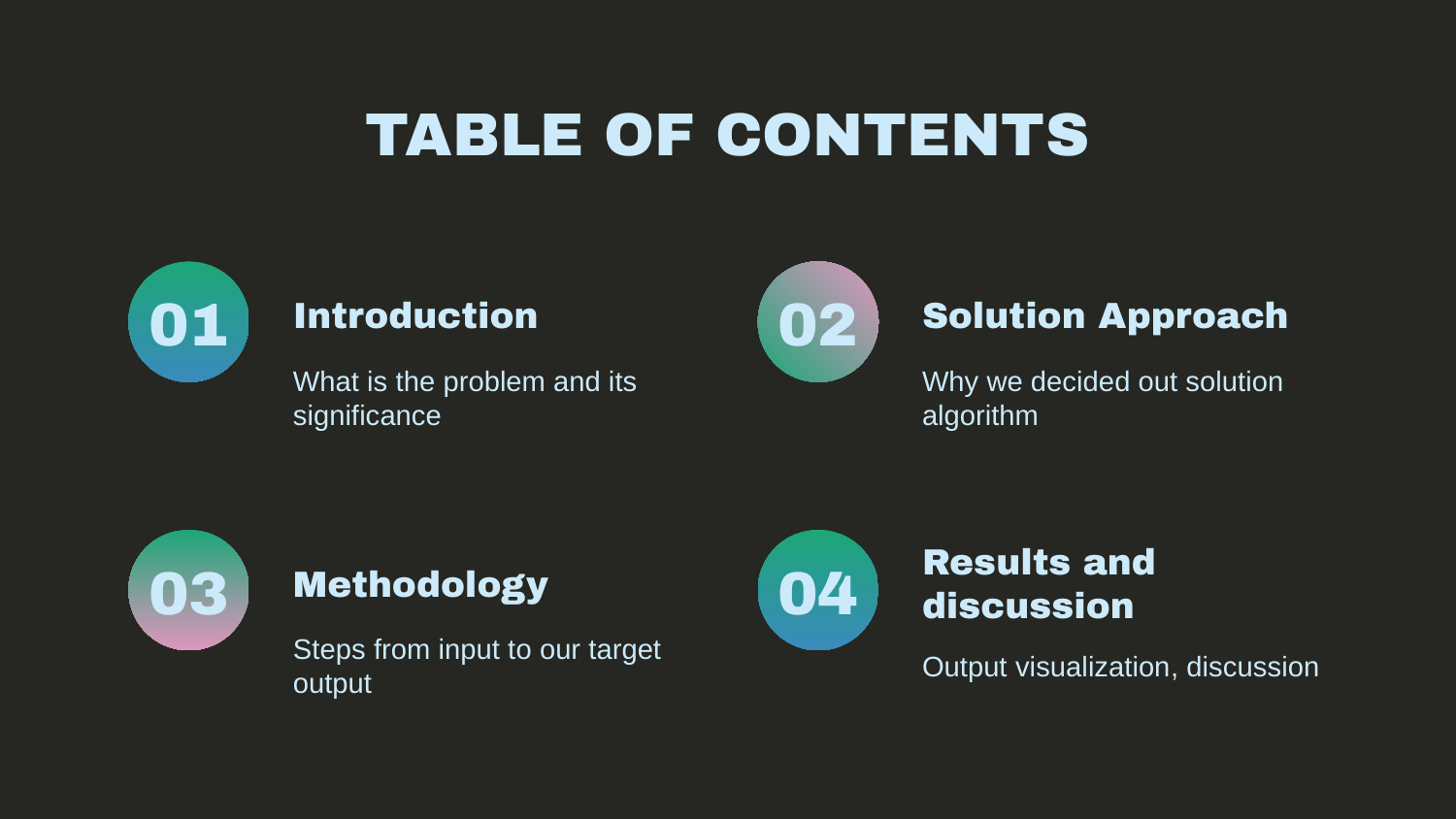

# TABLE OF CONTENTS

01
Introduction
02
Solution Approach
Why we decided out solution algorithm
What is the problem and its significance

03
Methodology
04
Results and discussion
Steps from input to our target output
Output visualization, discussion